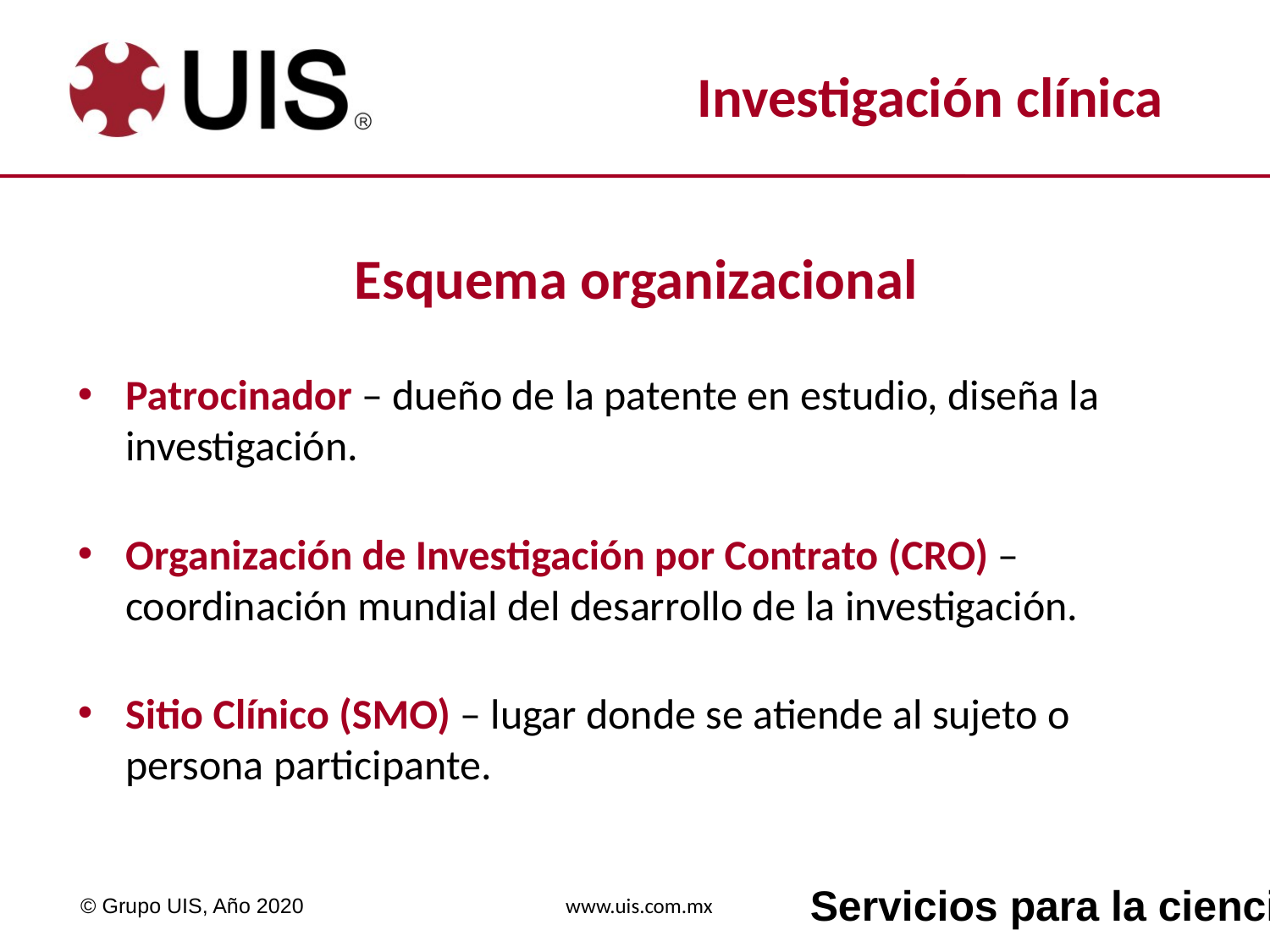

Esquema organizacional

Patrocinador – dueño de la patente en estudio, diseña la investigación.

Organización de Investigación por Contrato (CRO) – coordinación mundial del desarrollo de la investigación.

Sitio Clínico (SMO) – lugar donde se atiende al sujeto o persona participante.